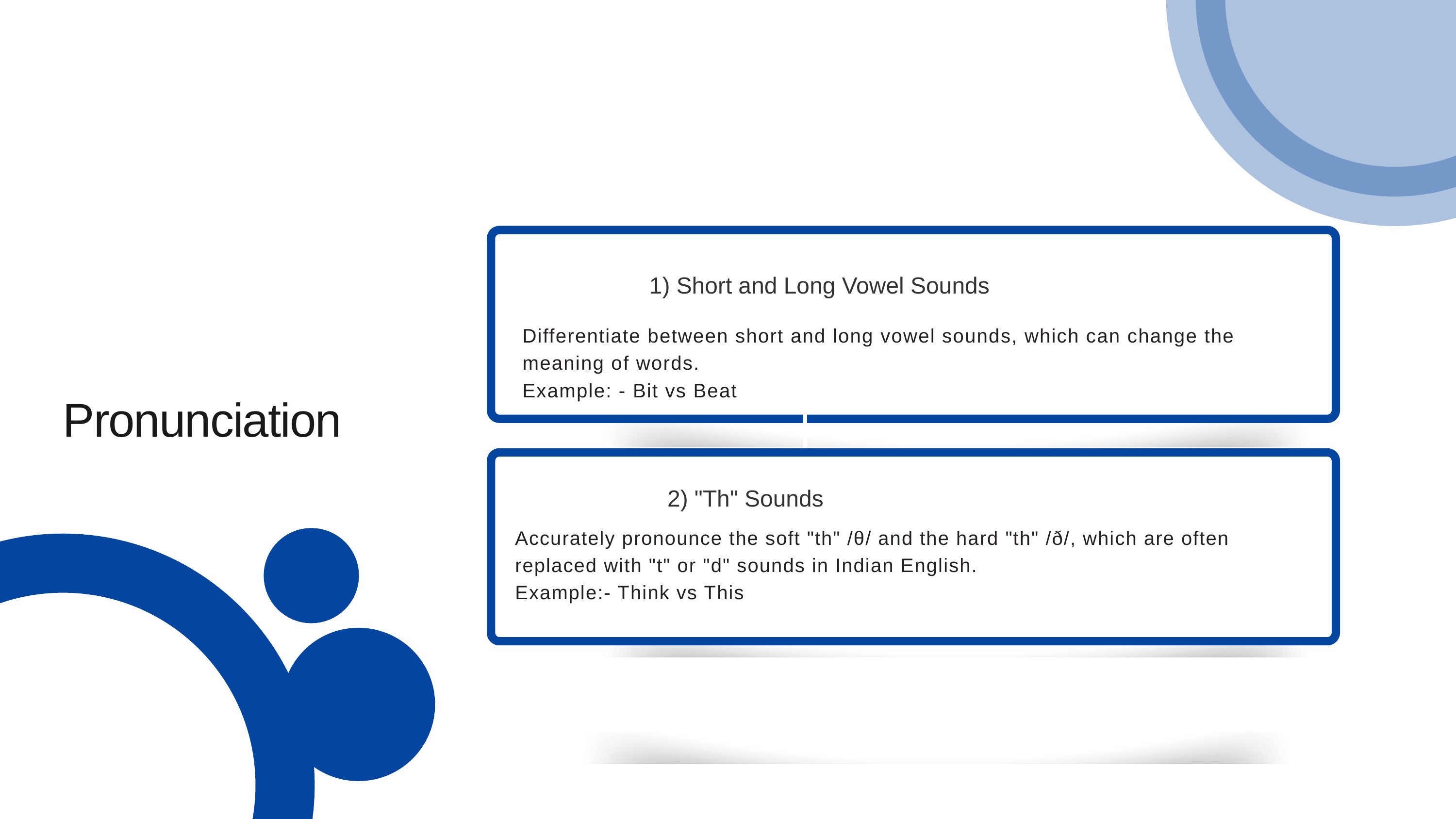

1) Short and Long Vowel Sounds
Differentiate between short and long vowel sounds, which can change the meaning of words.
Example: - Bit vs Beat
Pronunciation

2) "Th" Sounds
Accurately pronounce the soft "th" /θ/ and the hard "th" /ð/, which are often replaced with "t" or "d" sounds in Indian English.
Example:- Think vs This